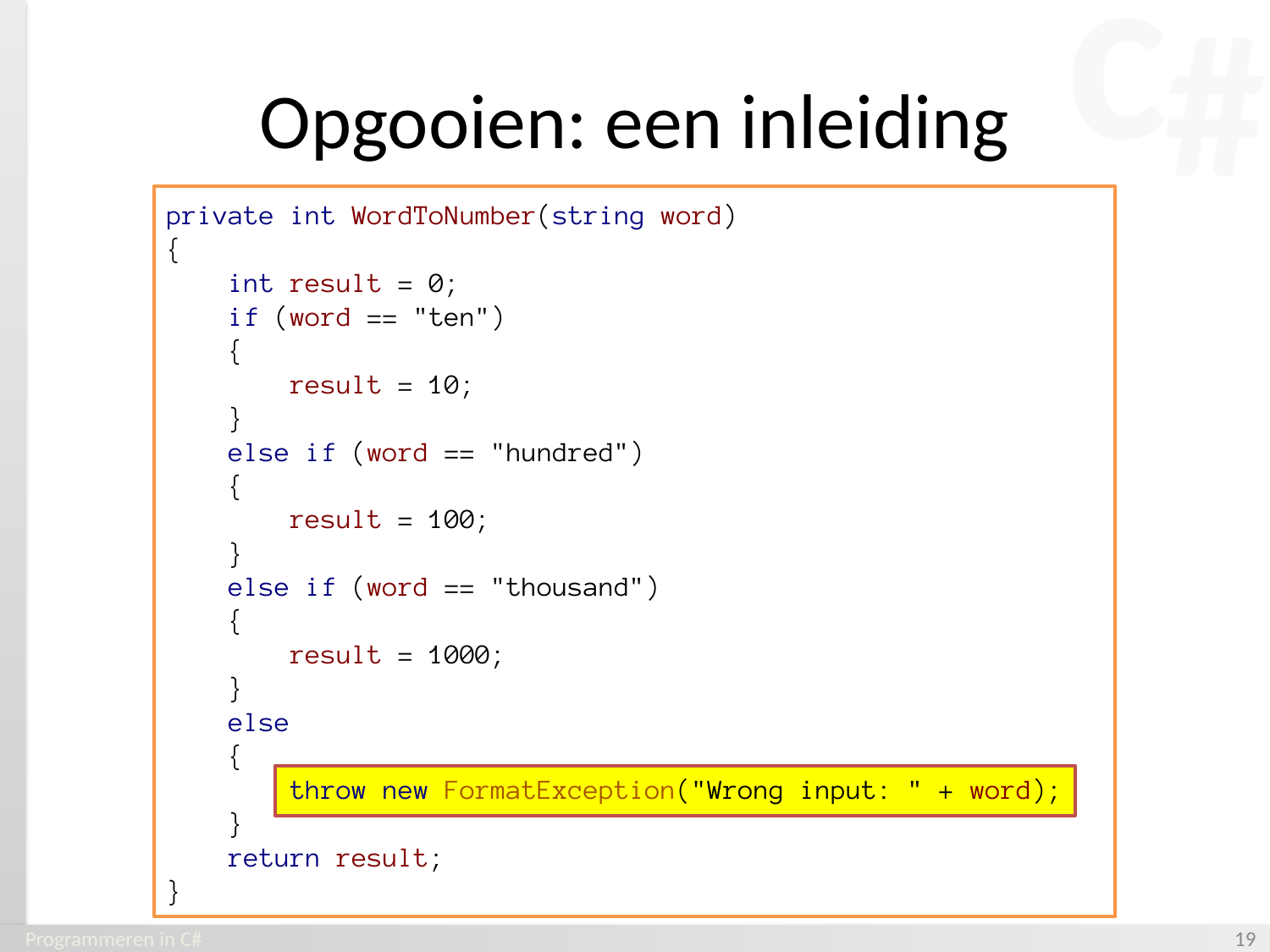

# Opgooien: een inleiding
private int WordToNumber(string word)
{
    int result = 0;
    if (word == "ten")
    {
        result = 10;
    }
    else if (word == "hundred")
    {
        result = 100;
    }
    else if (word == "thousand")
    {
        result = 1000;
    }
    else
    {
        throw new FormatException("Wrong input: " + word);
    }
    return result;
}

Programmeren in C#
19